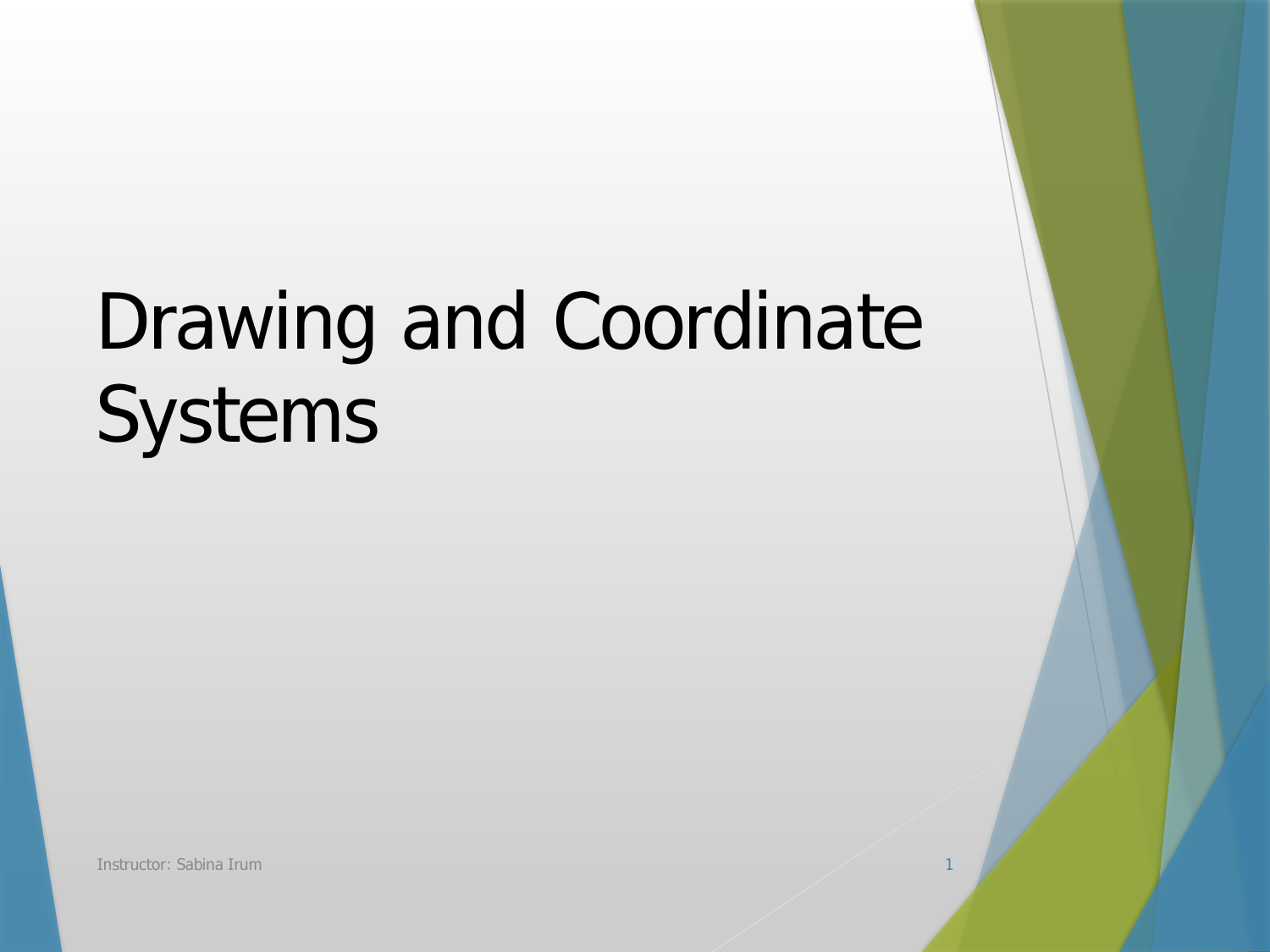

Drawing and Coordinate Systems
Instructor: Sabina Irum
1